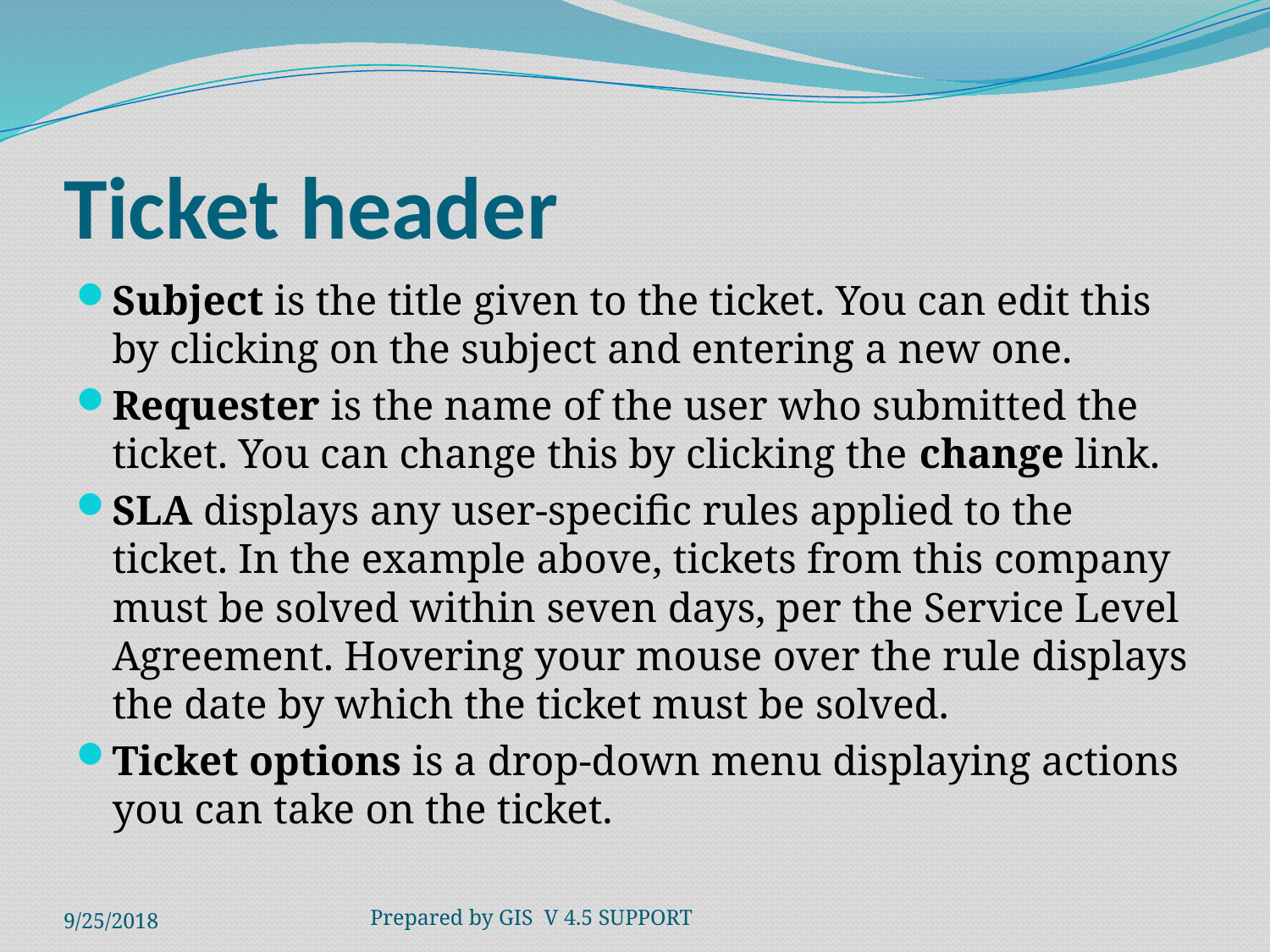

# Ticket header
Subject is the title given to the ticket. You can edit this by clicking on the subject and entering a new one.
Requester is the name of the user who submitted the ticket. You can change this by clicking the change link.
SLA displays any user-specific rules applied to the ticket. In the example above, tickets from this company must be solved within seven days, per the Service Level Agreement. Hovering your mouse over the rule displays the date by which the ticket must be solved.
Ticket options is a drop-down menu displaying actions you can take on the ticket.

9/25/2018
Prepared by GIS  V 4.5 SUPPORT